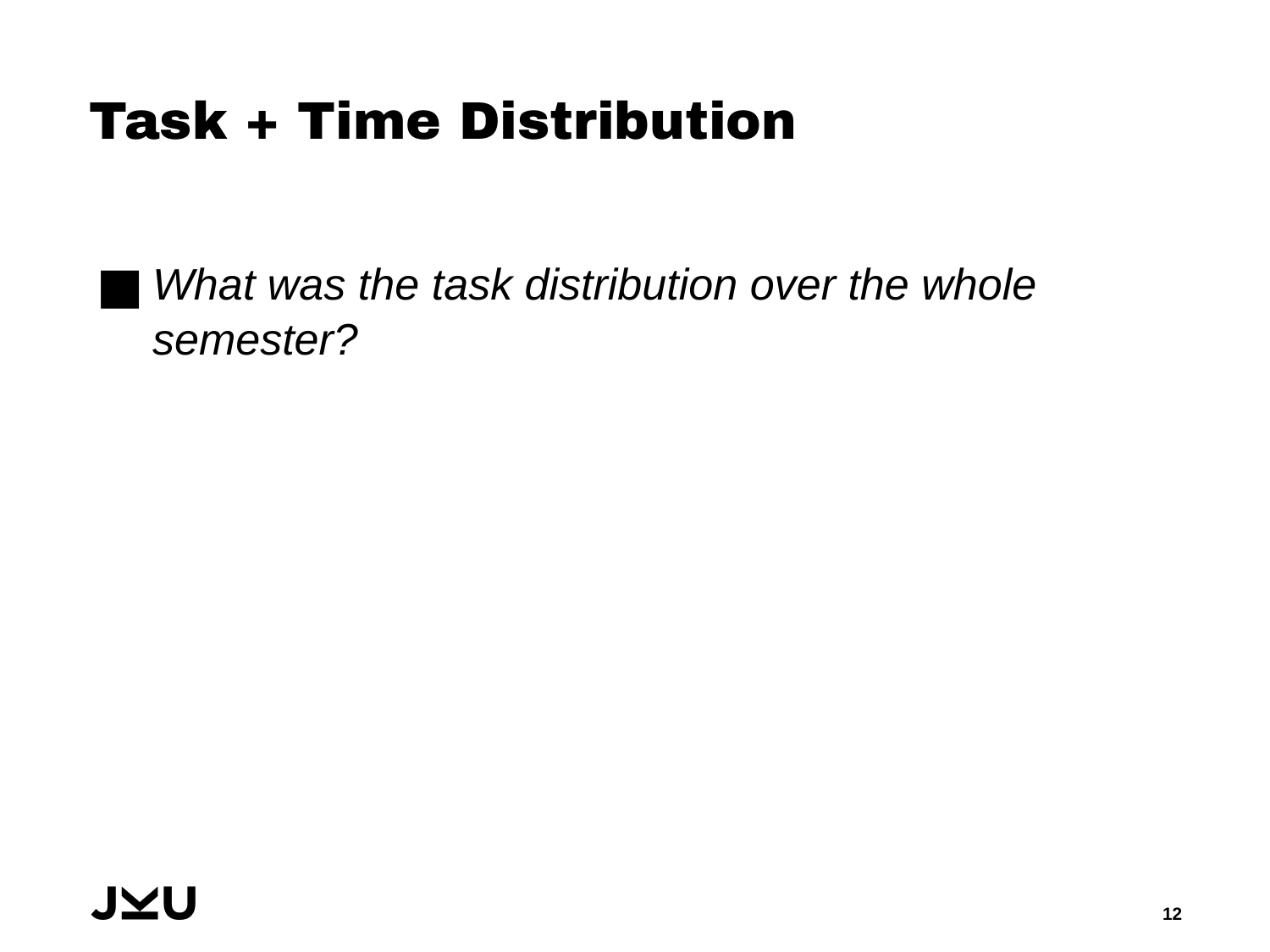

# Task + Time Distribution
What was the task distribution over the whole semester?

12